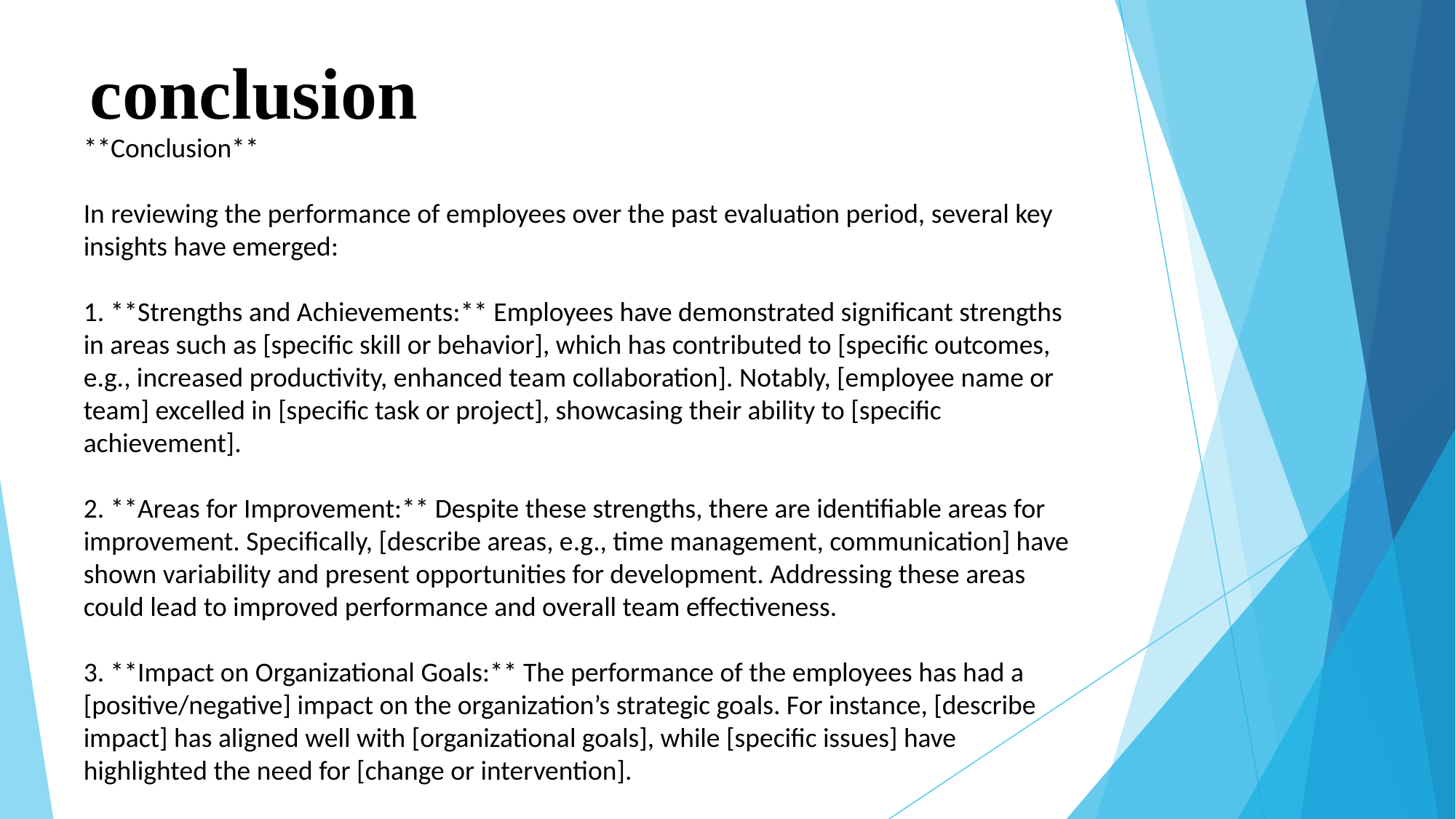

# conclusion

**Conclusion**

In reviewing the performance of employees over the past evaluation period, several key insights have emerged:

1. **Strengths and Achievements:** Employees have demonstrated significant strengths in areas such as [specific skill or behavior], which has contributed to [specific outcomes, e.g., increased productivity, enhanced team collaboration]. Notably, [employee name or team] excelled in [specific task or project], showcasing their ability to [specific achievement].

2. **Areas for Improvement:** Despite these strengths, there are identifiable areas for improvement. Specifically, [describe areas, e.g., time management, communication] have shown variability and present opportunities for development. Addressing these areas could lead to improved performance and overall team effectiveness.

3. **Impact on Organizational Goals:** The performance of the employees has had a [positive/negative] impact on the organization’s strategic goals. For instance, [describe impact] has aligned well with [organizational goals], while [specific issues] have highlighted the need for [change or intervention].